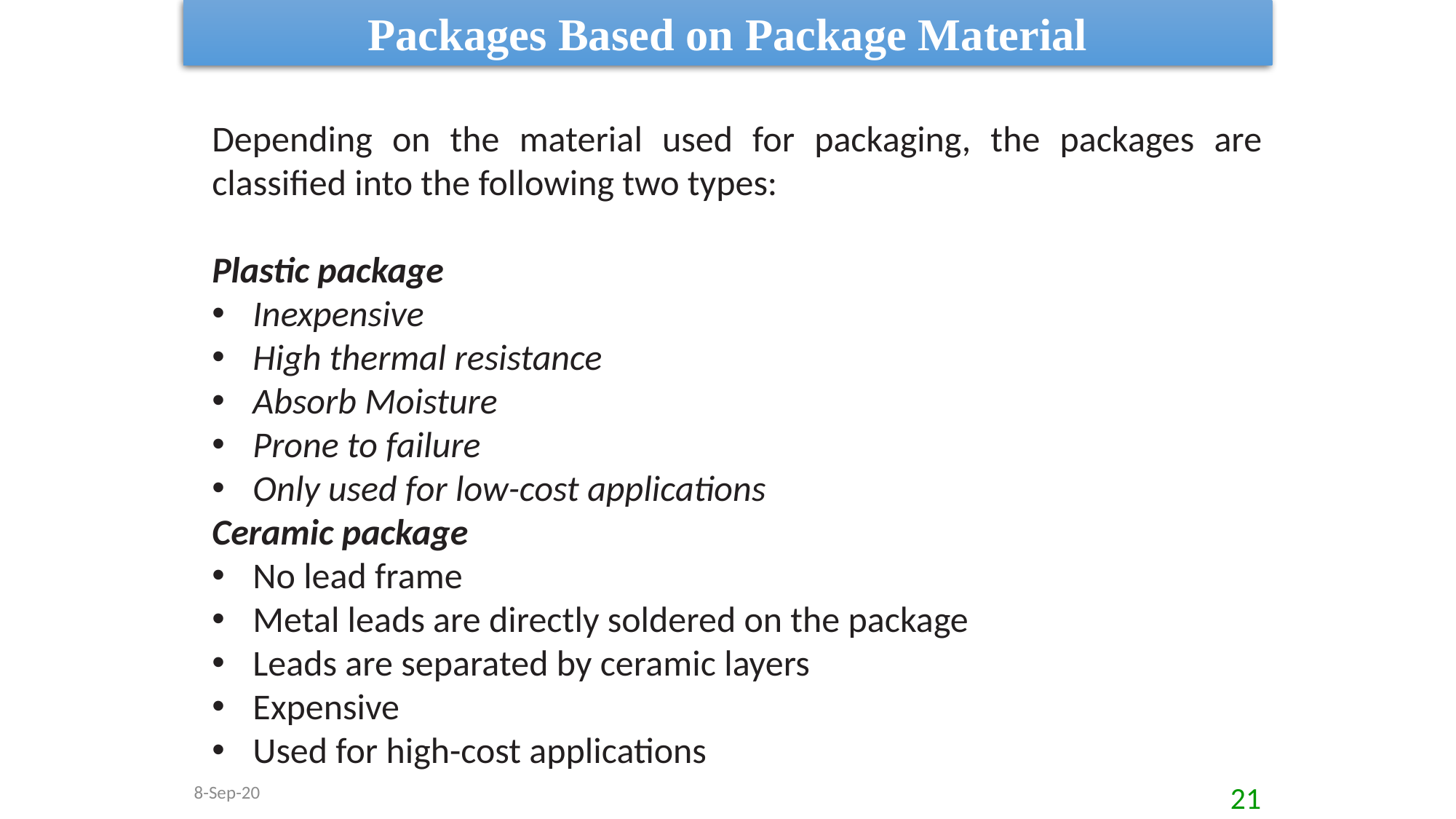

Packages Based on Package Material

Depending on the material used for packaging, the packages are classified into the following two types:

Plastic package
Inexpensive
High thermal resistance
Absorb Moisture
Prone to failure
Only used for low-cost applications
Ceramic package
No lead frame
Metal leads are directly soldered on the package
Leads are separated by ceramic layers
Expensive
Used for high-cost applications
8-Sep-20
21